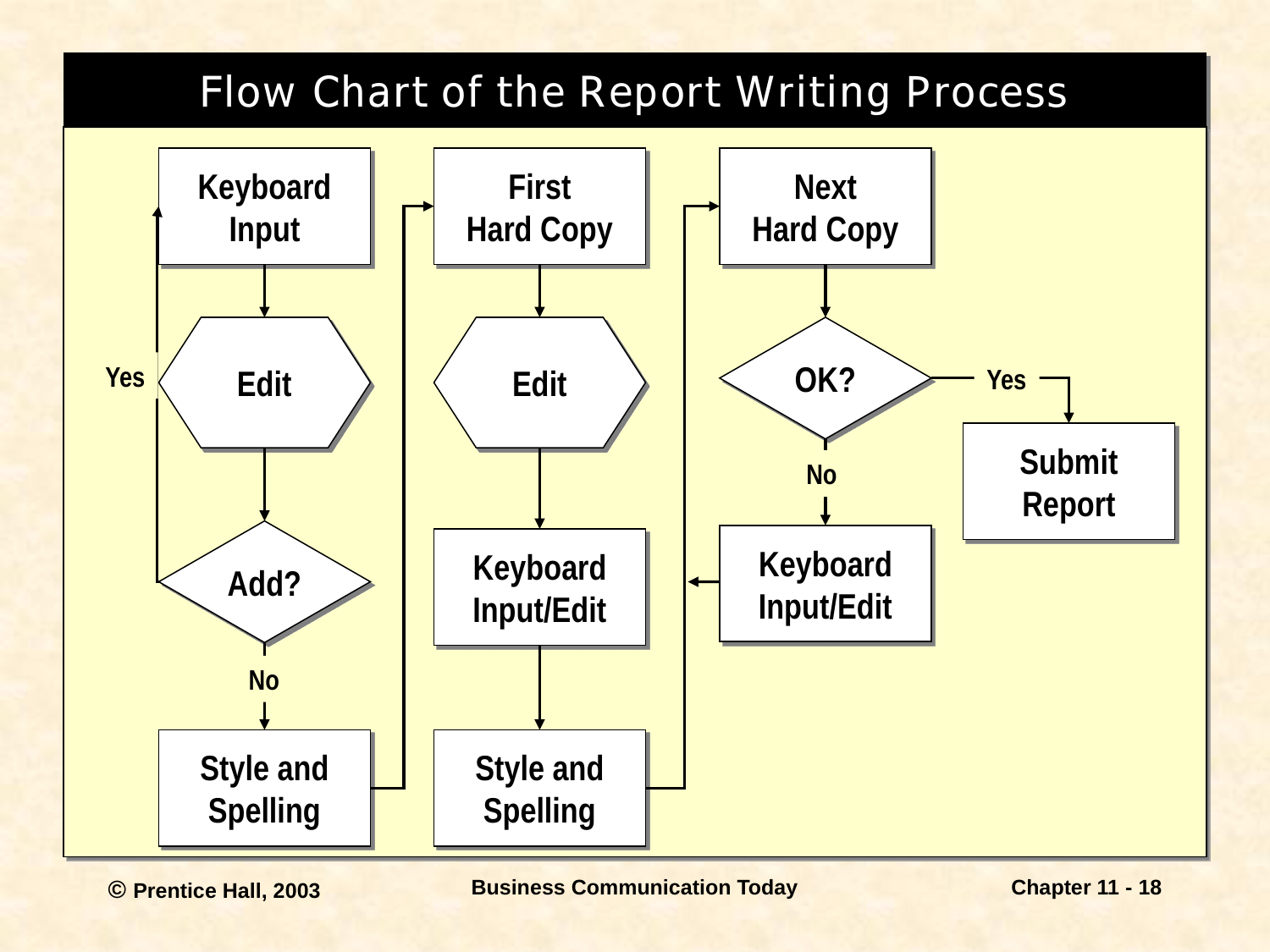

# Flow Chart of the Report Writing Process

Keyboard
Input
First
Hard Copy
Next
Hard Copy
Edit
Edit
OK?
Yes
Yes
Submit
Report
No
Add?
Keyboard
Input/Edit
Keyboard
Input/Edit

No
Style and
Spelling
Style and
Spelling
© Prentice Hall, 2003
Business Communication Today
Chapter 11 - 18